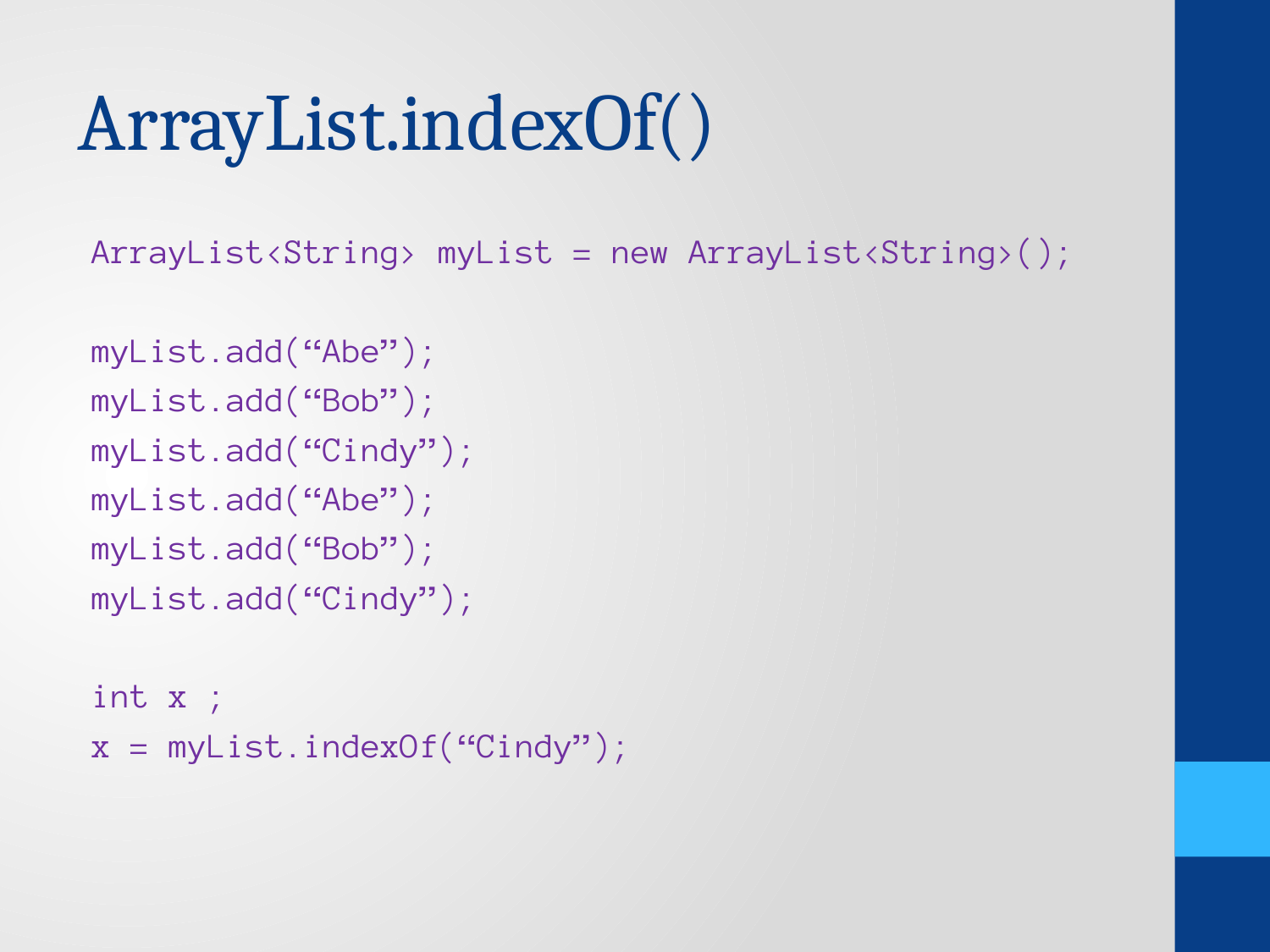

# ArrayList.indexOf()
ArrayList<String> myList = new ArrayList<String>();

myList.add(“Abe”);
myList.add(“Bob”);
myList.add(“Cindy”);
myList.add(“Abe”);
myList.add(“Bob”);
myList.add(“Cindy”);

int x ;
x = myList.indexOf(“Cindy”);